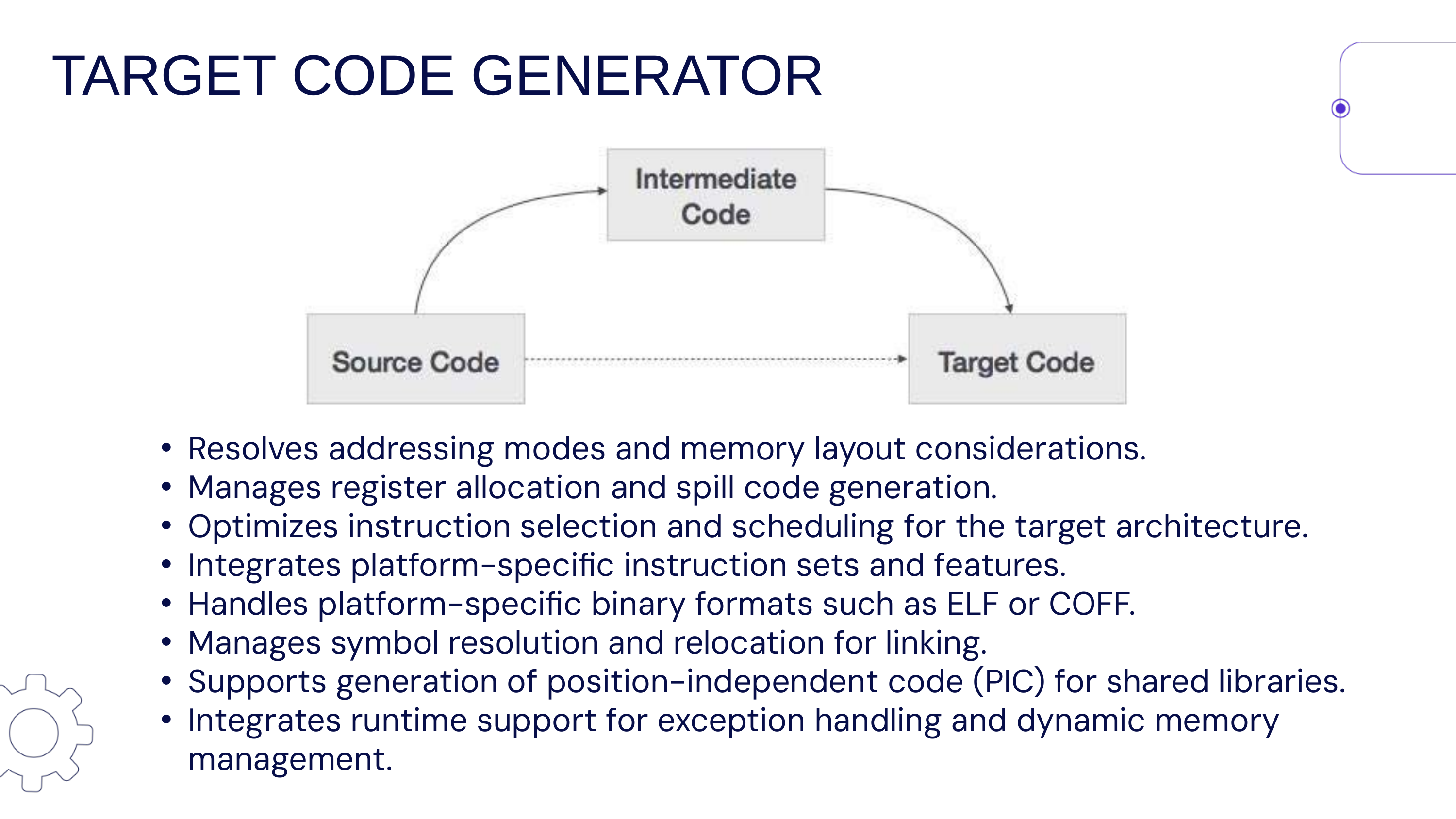

TARGET CODE GENERATOR

Resolves addressing modes and memory layout considerations.
Manages register allocation and spill code generation.
Optimizes instruction selection and scheduling for the target architecture.
Integrates platform-specific instruction sets and features.
Handles platform-specific binary formats such as ELF or COFF.
Manages symbol resolution and relocation for linking.
Supports generation of position-independent code (PIC) for shared libraries.
Integrates runtime support for exception handling and dynamic memory management.